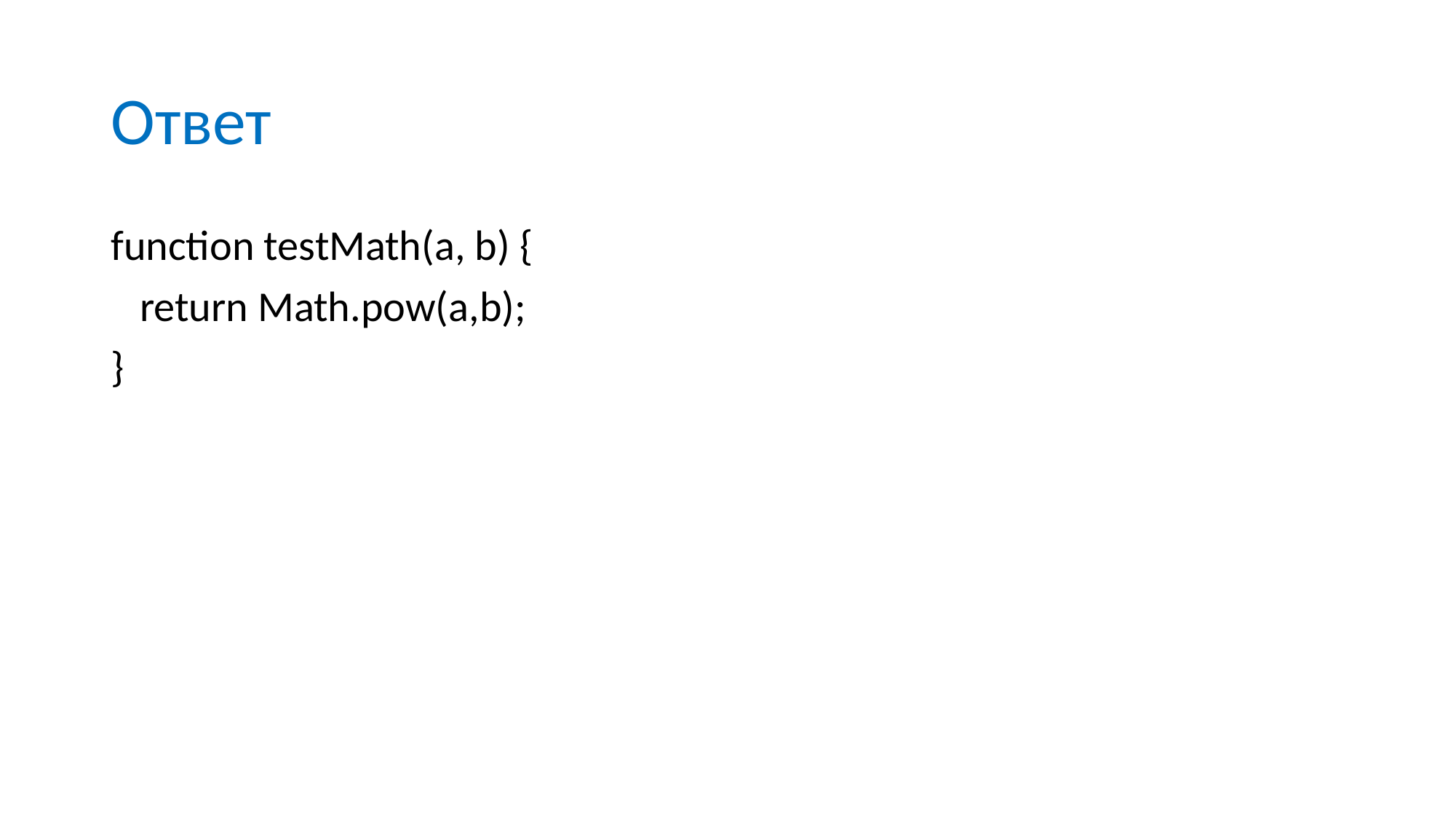

# Ответ
function testMath(a, b) {
   return Math.pow(a,b);
}